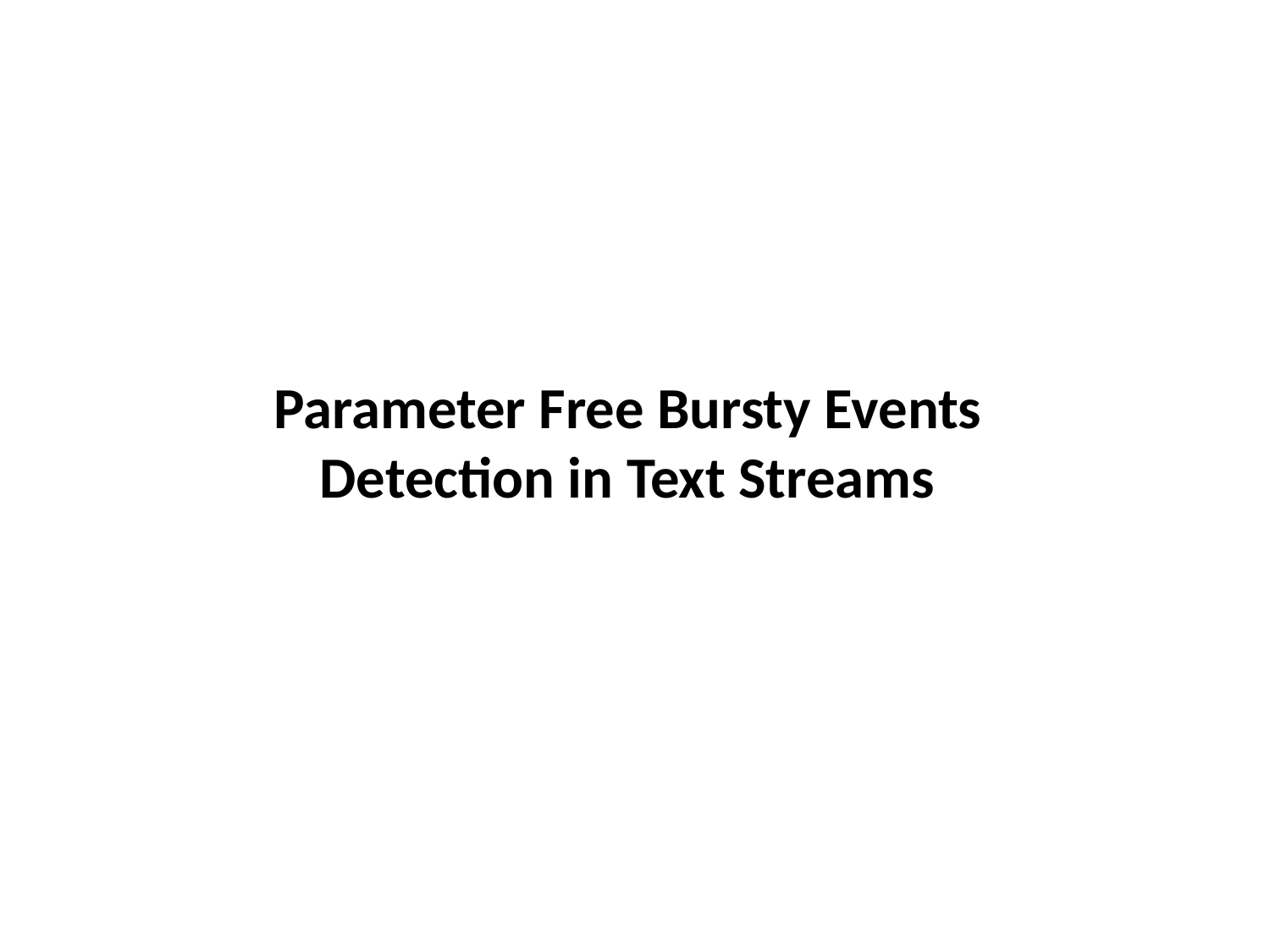

Parameter Free Bursty Events Detection in Text Streams